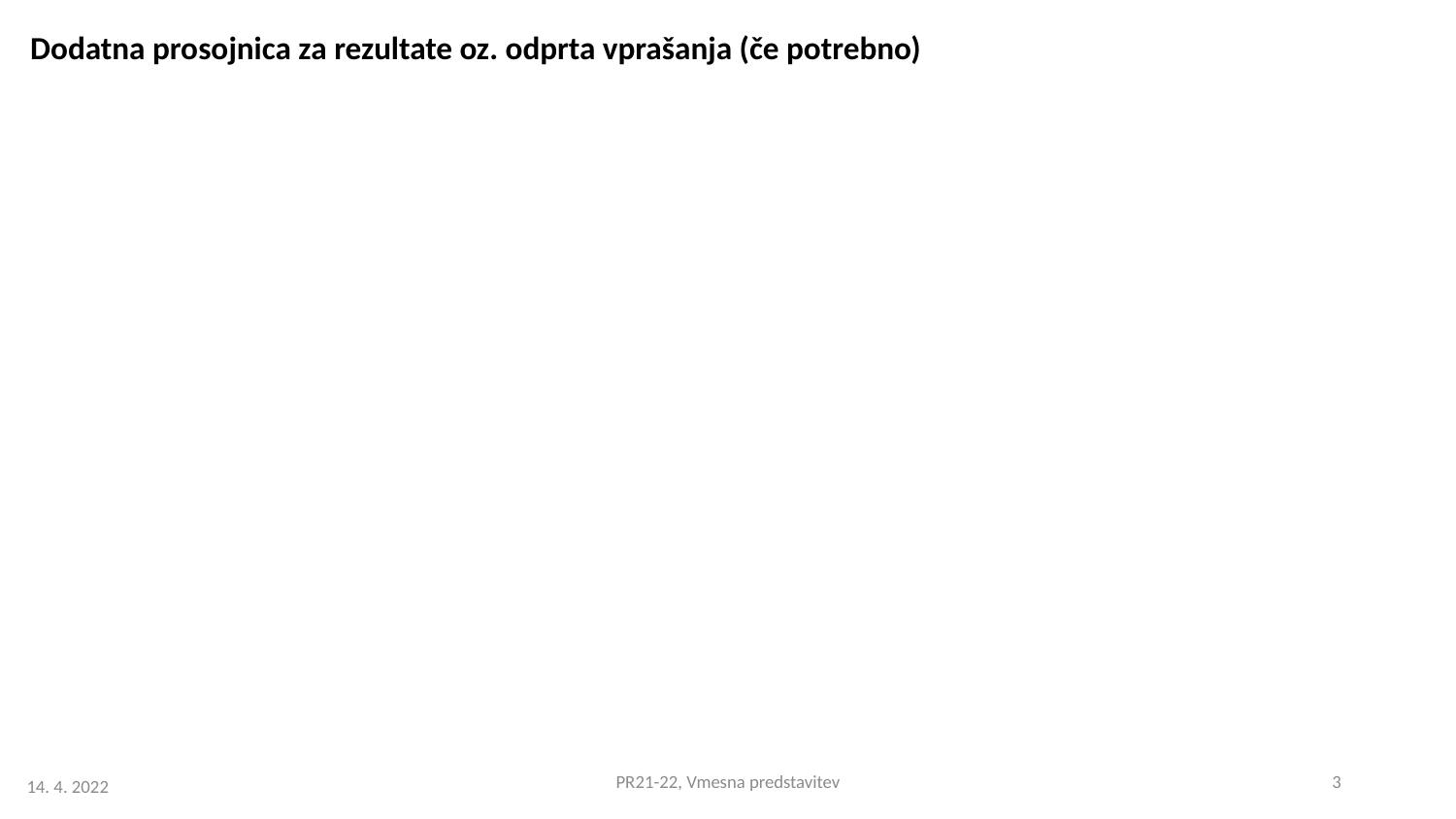

# Dodatna prosojnica za rezultate oz. odprta vprašanja (če potrebno)

PR21-22, Vmesna predstavitev
3
14. 4. 2022